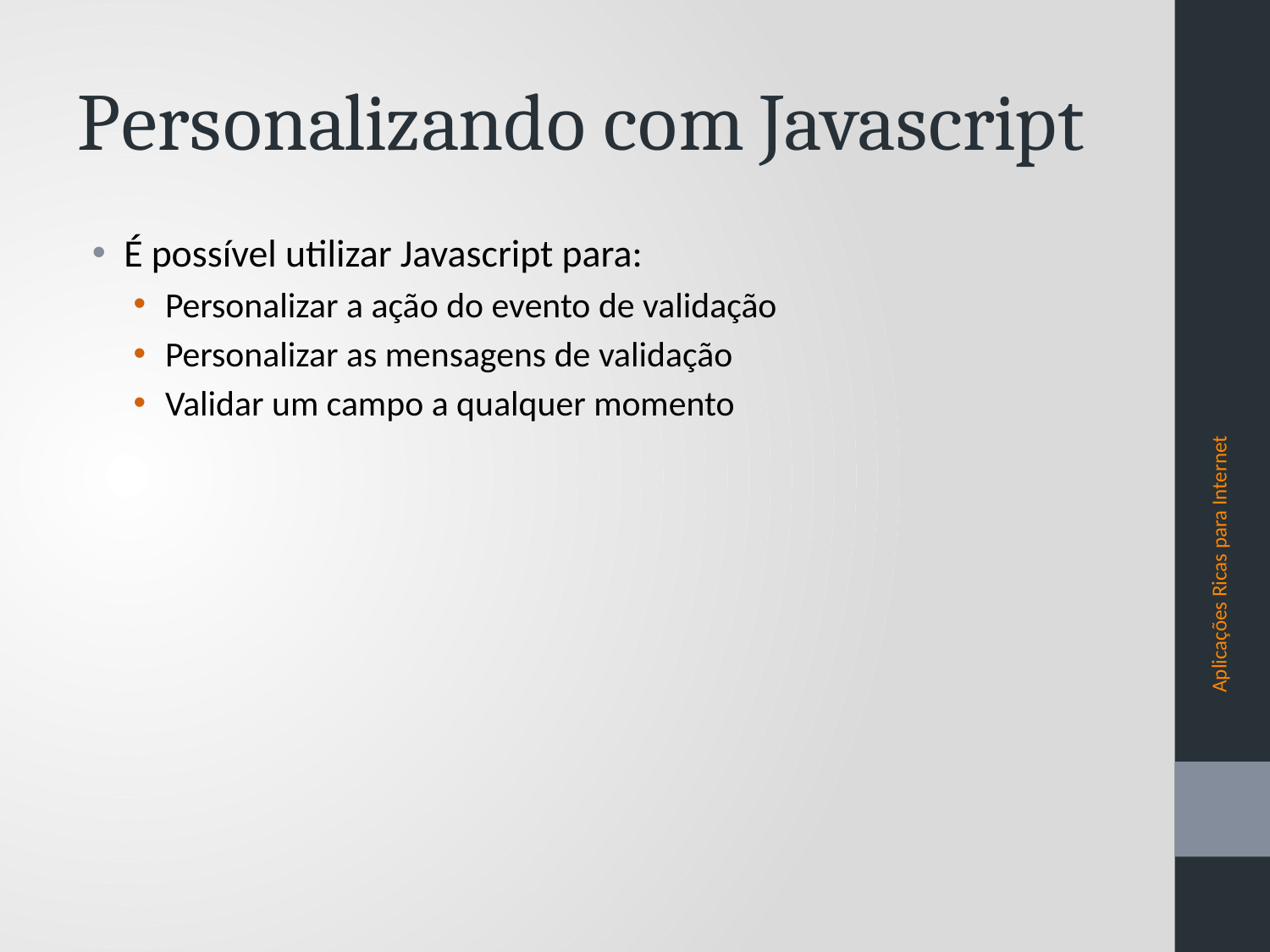

# Personalizando com Javascript
É possível utilizar Javascript para:
Personalizar a ação do evento de validação
Personalizar as mensagens de validação
Validar um campo a qualquer momento
Aplicações Ricas para Internet